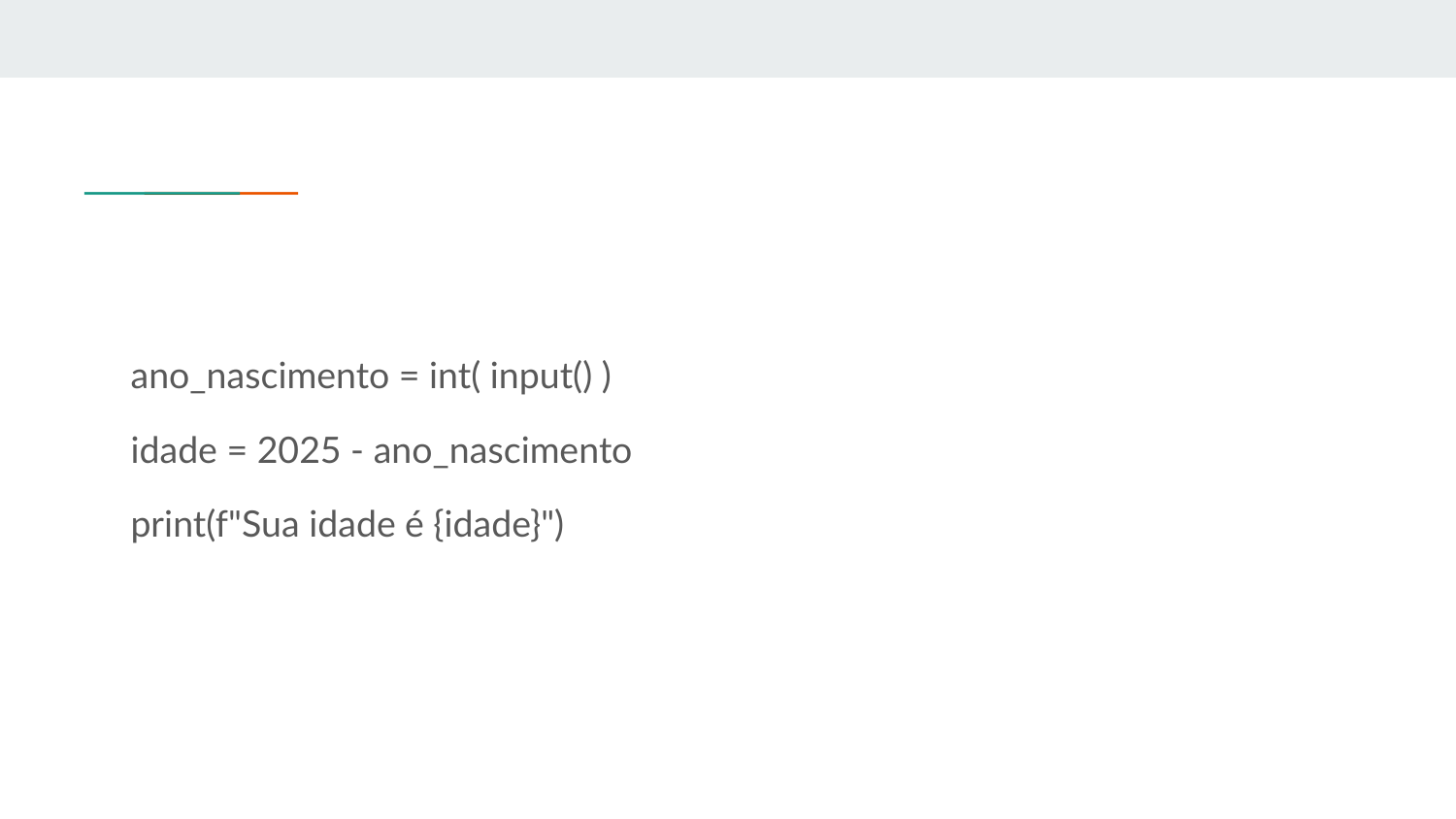

#
ano_nascimento = int( input() )
idade = 2025 - ano_nascimento
print(f"Sua idade é {idade}")